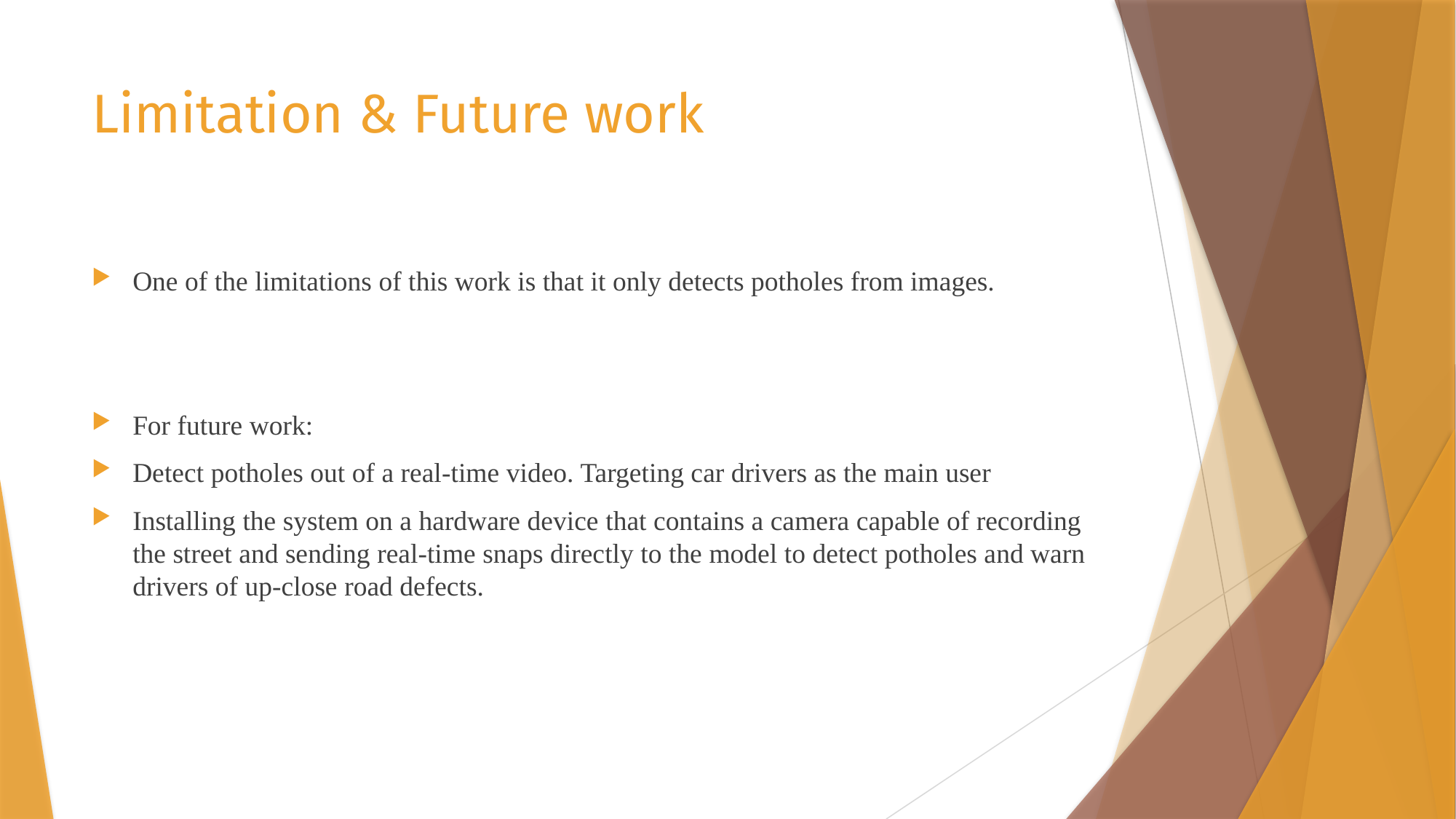

# Limitation & Future work
One of the limitations of this work is that it only detects potholes from images.

For future work:
Detect potholes out of a real-time video. Targeting car drivers as the main user
Installing the system on a hardware device that contains a camera capable of recording the street and sending real-time snaps directly to the model to detect potholes and warn drivers of up-close road defects.